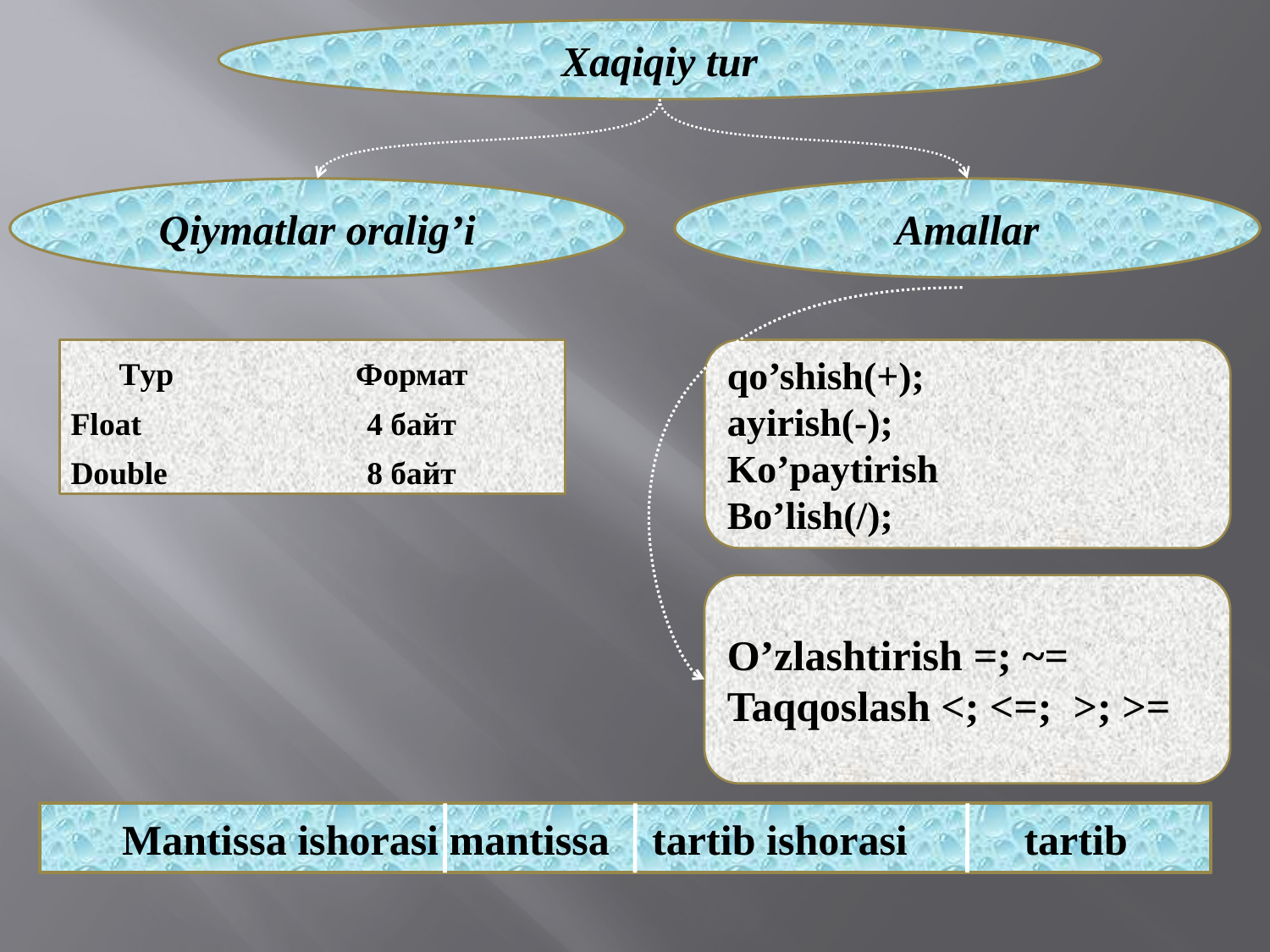

Xaqiqiy tur
Qiymatlar oralig’i
Amallar

qo’shish(+);
ayirish(-);
Ko’paytirish
Bo’lish(/);
| Тур | Формат |
| --- | --- |
| Float | 4 байт |
| Double | 8 байт |
O’zlashtirish =; ~=
Taqqoslash <; <=;  >; >=
Mantissa ishorasi mantissa    tartib ishorasi           tartib